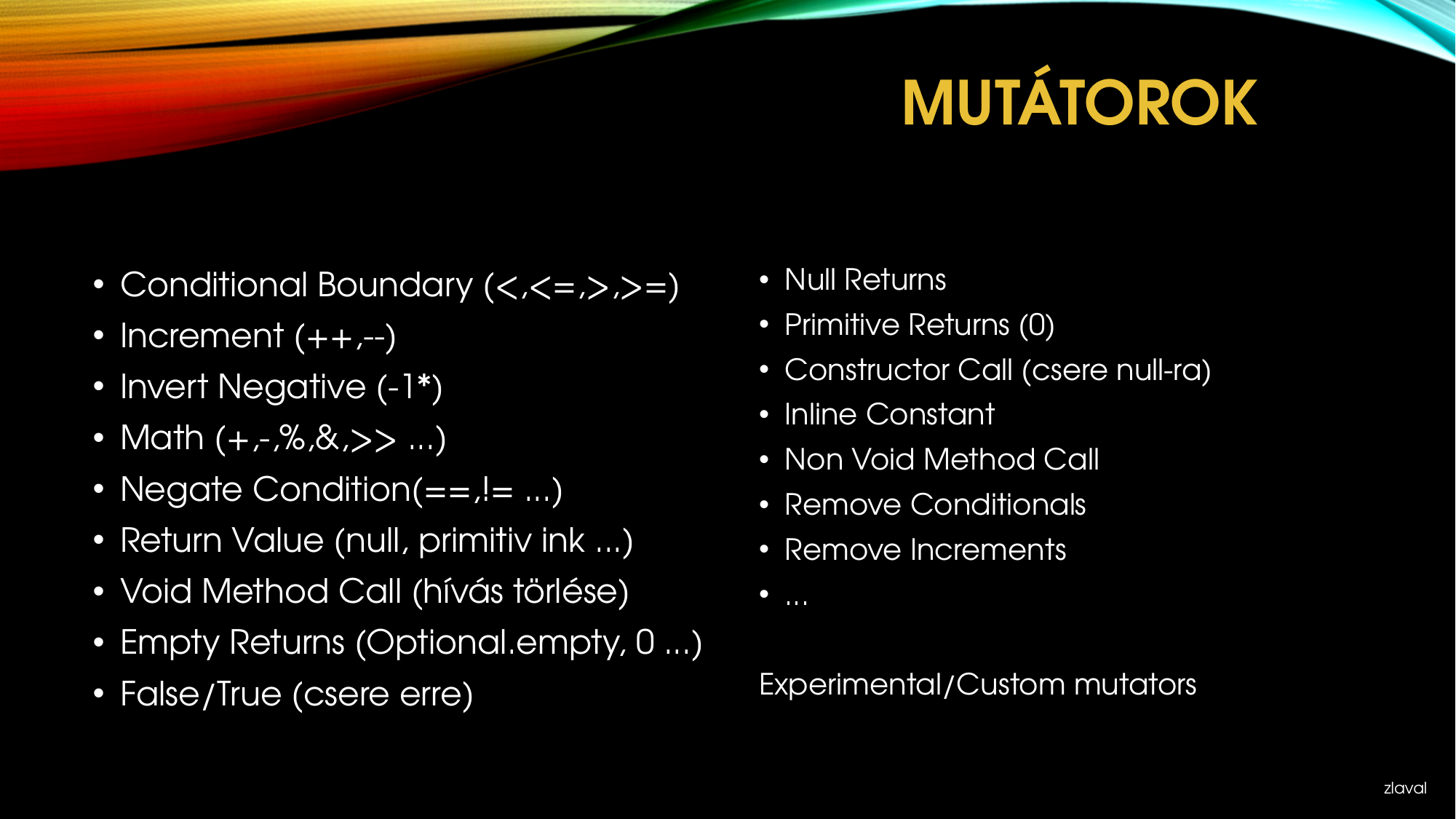

# MUTÁTOROK
Null Returns
Primitive Returns (0)
Constructor Call (csere null-ra)
Inline Constant
Non Void Method Call
Remove Conditionals
Remove Increments
...

Experimental/Custom mutators
Conditional Boundary (<,<=,>,>=)
Increment (++,--)
Invert Negative (-1*)
Math (+,-,%,&,>> ...)
Negate Condition(==,!= ...)
Return Value (null, primitiv ink ...)
Void Method Call (hívás törlése)
Empty Returns (Optional.empty, 0 ...)
False/True (csere erre)

zlaval